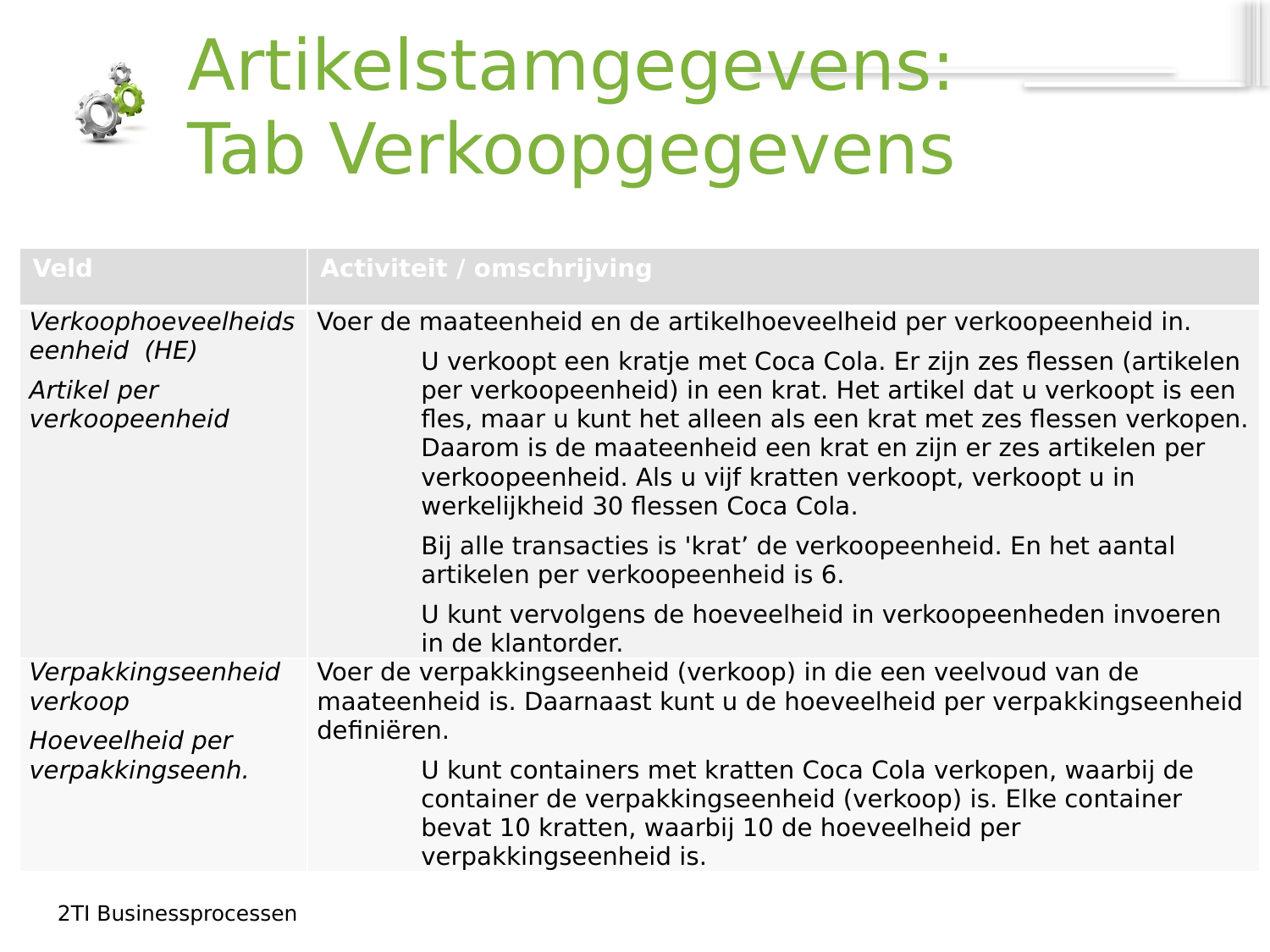

# Artikelstamgegevens: Tab Verkoopgegevens
| Veld | Activiteit / omschrijving |
| --- | --- |
| Verkoophoeveelheids­eenheid (HE) Artikel per verkoopeenheid | Voer de maateenheid en de artikelhoeveelheid per verkoopeenheid in. U verkoopt een kratje met Coca Cola. Er zijn zes flessen (artikelen per verkoopeenheid) in een krat. Het artikel dat u verkoopt is een fles, maar u kunt het alleen als een krat met zes flessen verkopen. Daarom is de maateenheid een krat en zijn er zes artikelen per verkoopeenheid. Als u vijf kratten verkoopt, verkoopt u in werkelijkheid 30 flessen Coca Cola. Bij alle transacties is 'krat’ de verkoopeenheid. En het aantal artikelen per verkoopeenheid is 6. U kunt vervolgens de hoeveelheid in verkoopeenheden invoeren in de klantorder. |
| Verpakkingseenheid verkoop Hoeveelheid per verpakkingseenh. | Voer de verpakkingseenheid (verkoop) in die een veelvoud van de maateenheid is. Daarnaast kunt u de hoeveelheid per verpakkingseenheid definiëren. U kunt containers met kratten Coca Cola verkopen, waarbij de container de verpakkingseenheid (verkoop) is. Elke container bevat 10 kratten, waarbij 10 de hoeveelheid per verpakkingseenheid is. |